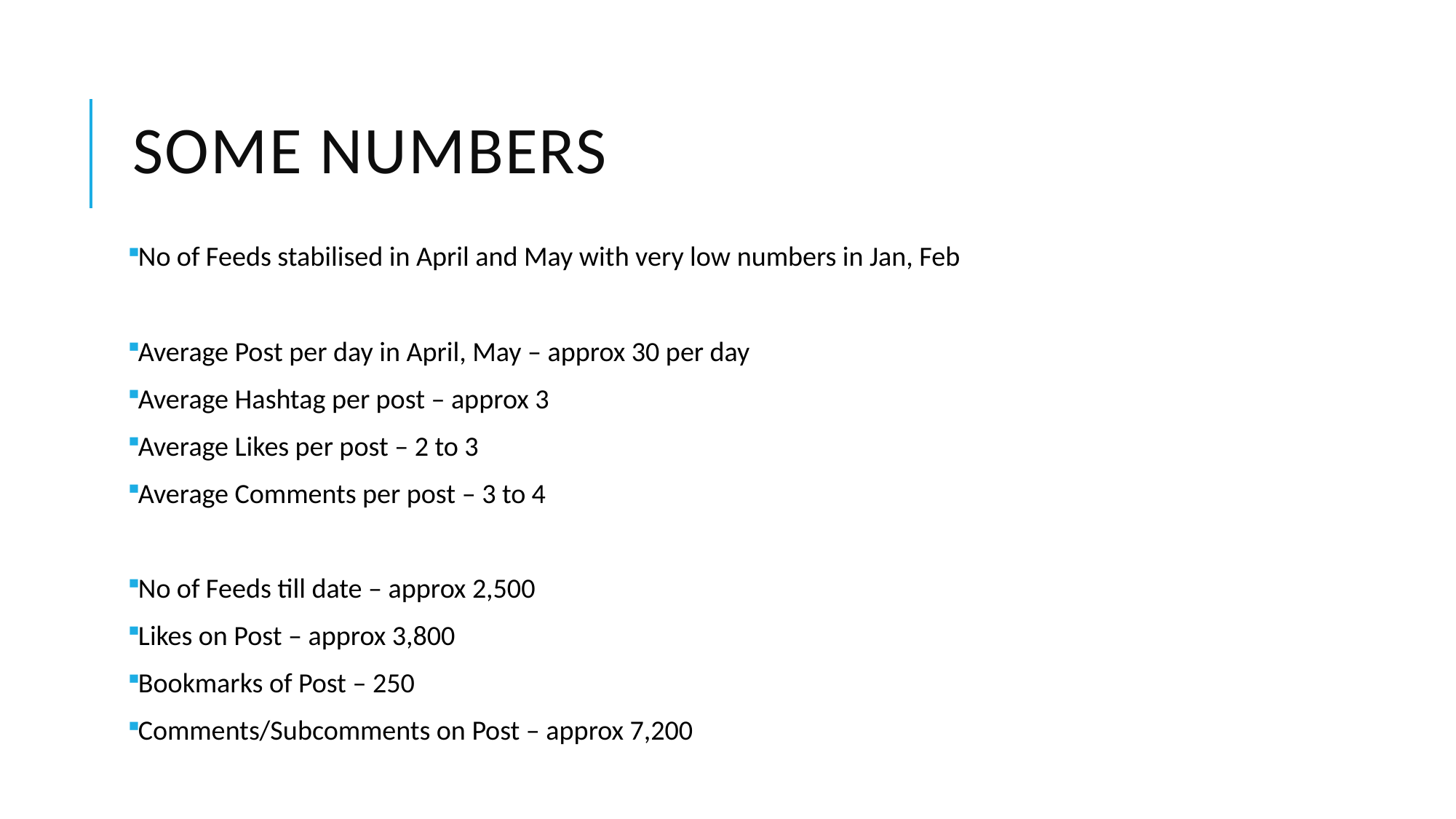

# Some Numbers
No of Feeds stabilised in April and May with very low numbers in Jan, Feb

Average Post per day in April, May – approx 30 per day
Average Hashtag per post – approx 3
Average Likes per post – 2 to 3
Average Comments per post – 3 to 4

No of Feeds till date – approx 2,500
Likes on Post – approx 3,800
Bookmarks of Post – 250
Comments/Subcomments on Post – approx 7,200